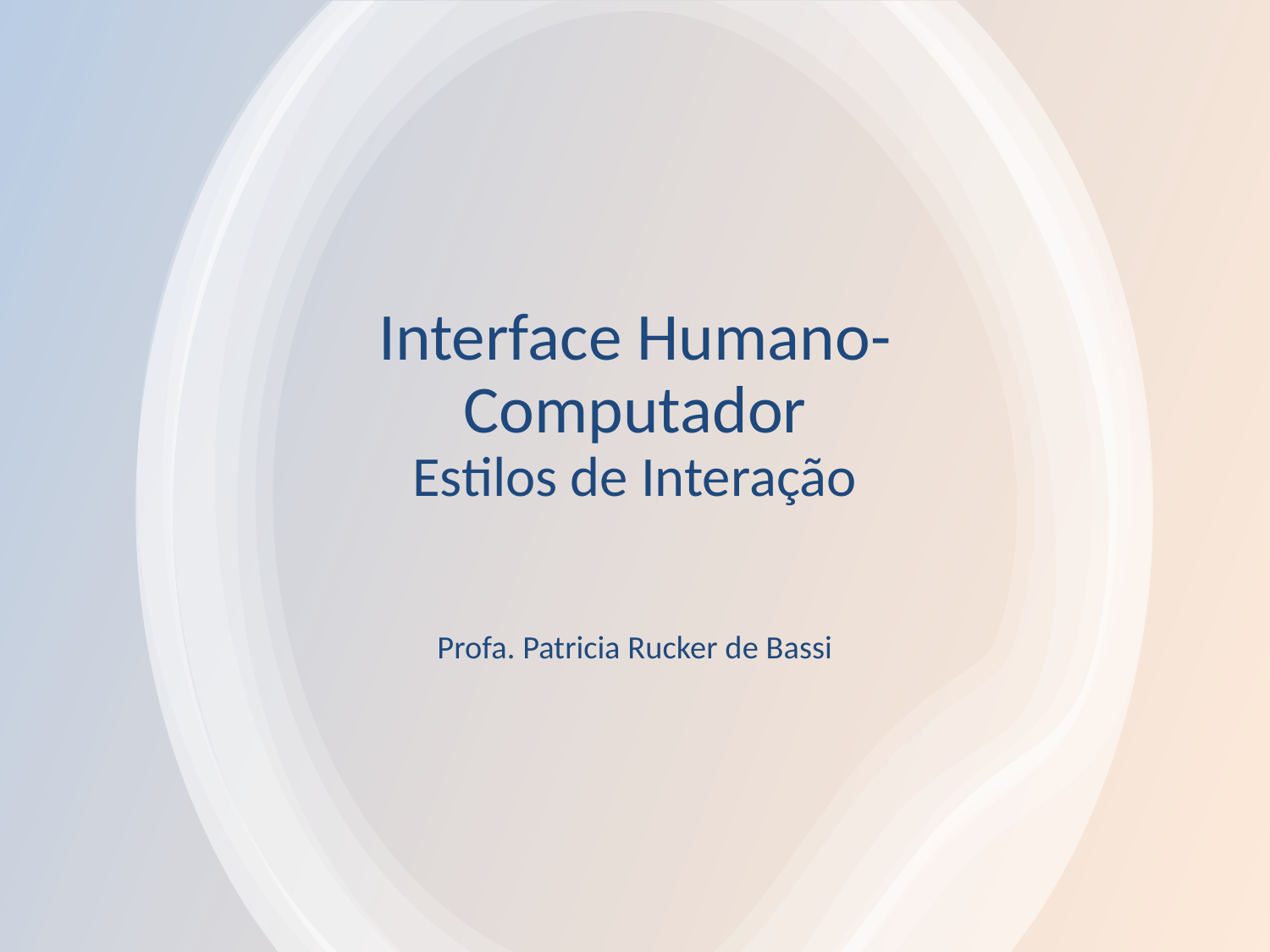

# Interface Humano-Computador Estilos de Interação

Profa. Patricia Rucker de Bassi